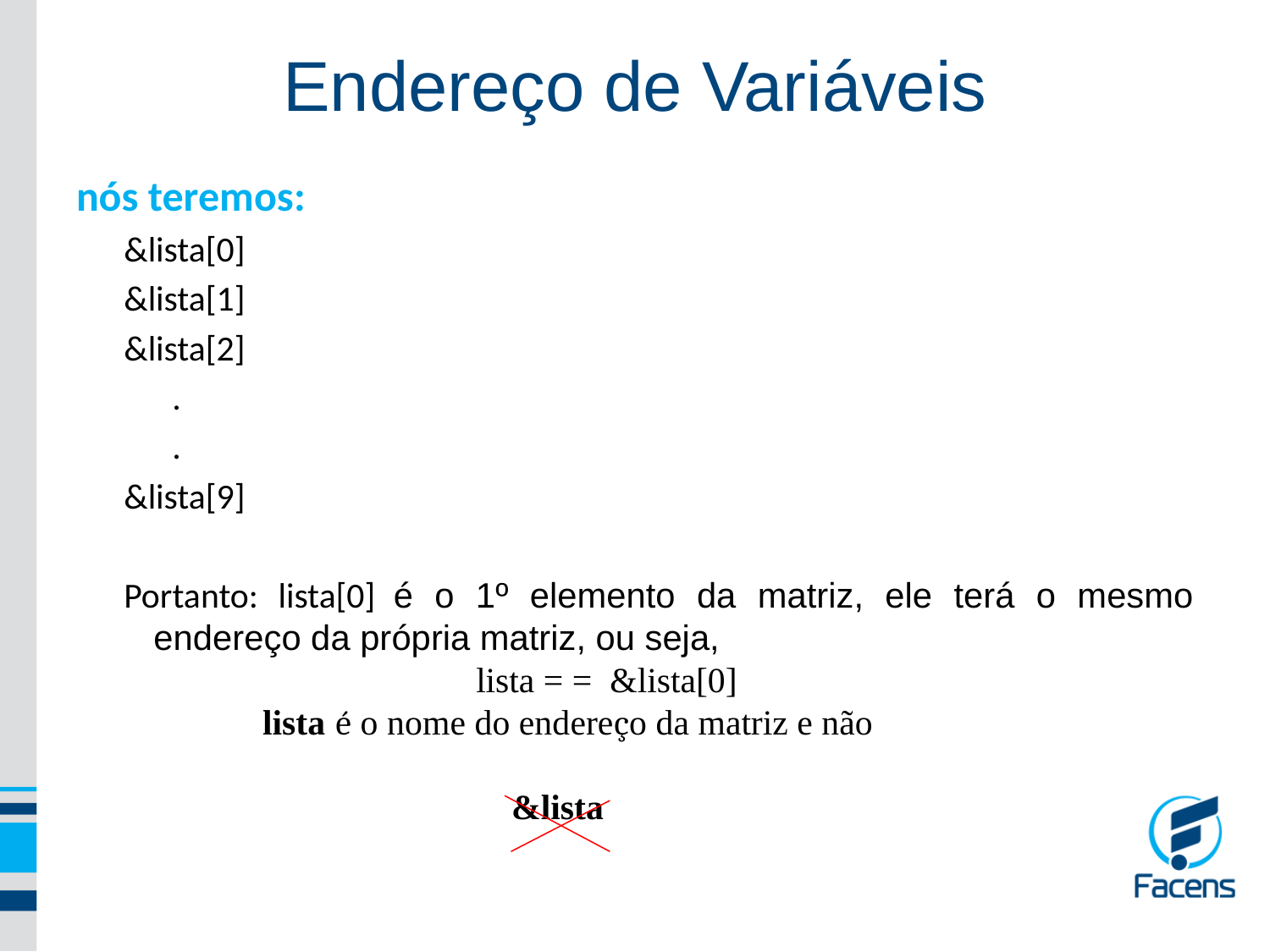

Endereço de Variáveis
nós teremos:
&lista[0]
&lista[1]
&lista[2]
      .
      .
&lista[9]

Portanto: lista[0] é o 1º elemento da matriz, ele terá o mesmo endereço da própria matriz, ou seja,
                                   lista = =  &lista[0]
           lista é o nome do endereço da matriz e não

                                       &lista